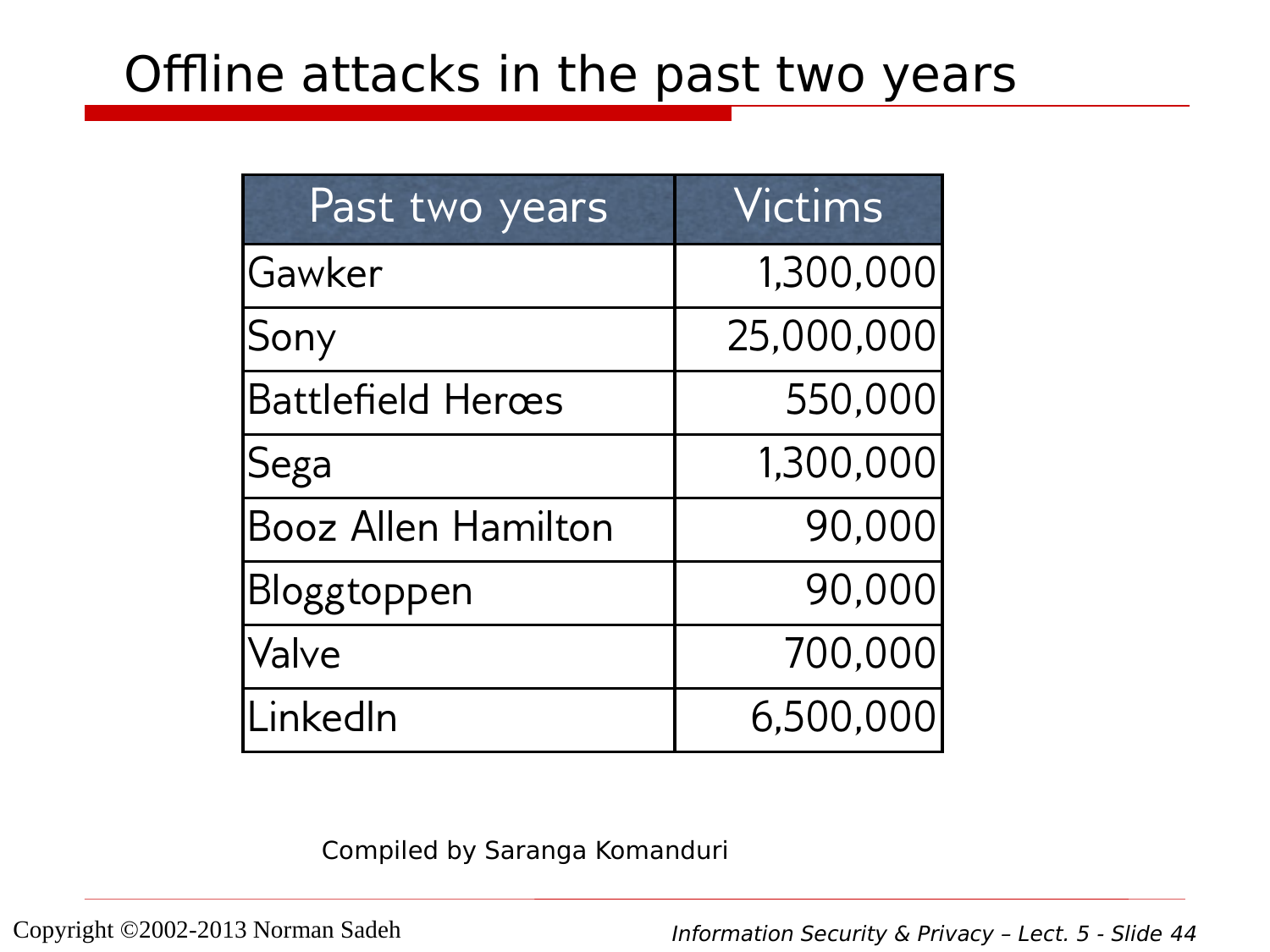

Offline attacks in the past two years
| Past two years | Victims |
| --- | --- |
| Gawker | 1,300,000 |
| Sony | 25,000,000 |
| Battlefield Heroes | 550,000 |
| Sega | 1,300,000 |
| Booz Allen Hamilton | 90,000 |
| Bloggtoppen | 90,000 |
| Valve | 700,000 |
| LinkedIn | 6,500,000 |
Compiled by Saranga Komanduri